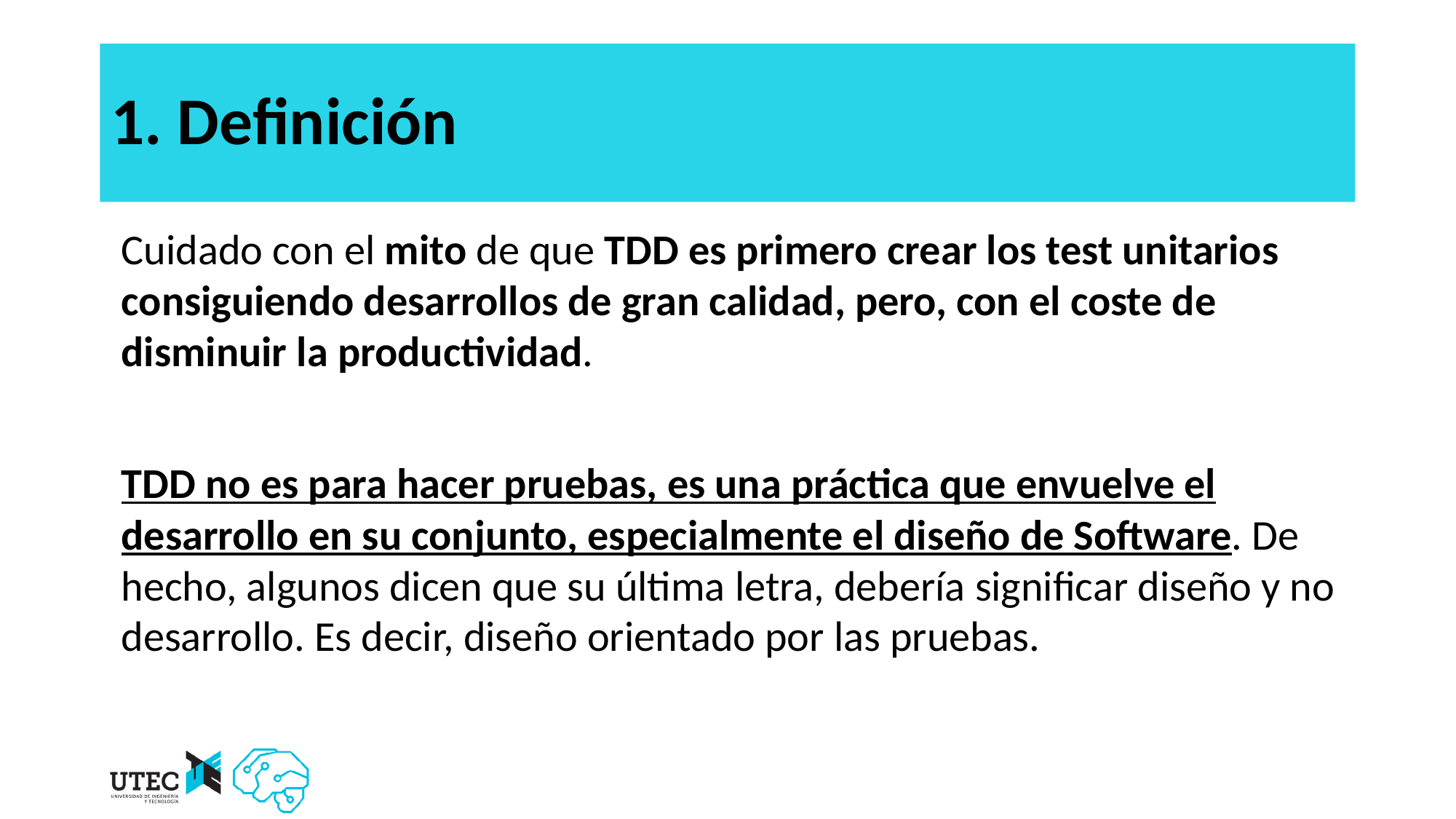

# 1. Definición
Cuidado con el mito de que TDD es primero crear los test unitarios consiguiendo desarrollos de gran calidad, pero, con el coste de disminuir la productividad.

TDD no es para hacer pruebas, es una práctica que envuelve el desarrollo en su conjunto, especialmente el diseño de Software. De hecho, algunos dicen que su última letra, debería significar diseño y no desarrollo. Es decir, diseño orientado por las pruebas.